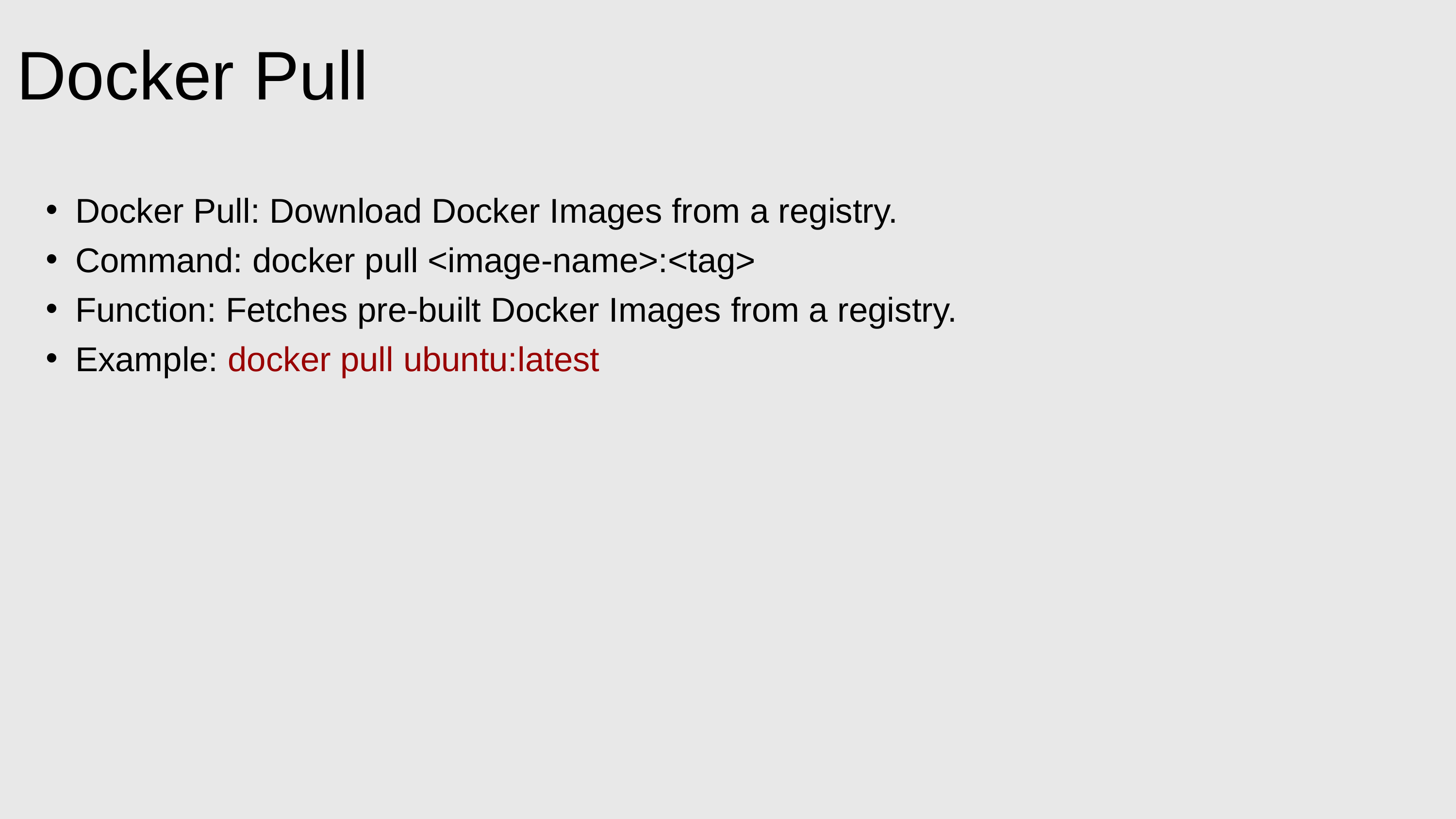

Docker Pull
Docker Pull: Download Docker Images from a registry.
Command: docker pull <image-name>:<tag>
Function: Fetches pre-built Docker Images from a registry.
Example: docker pull ubuntu:latest